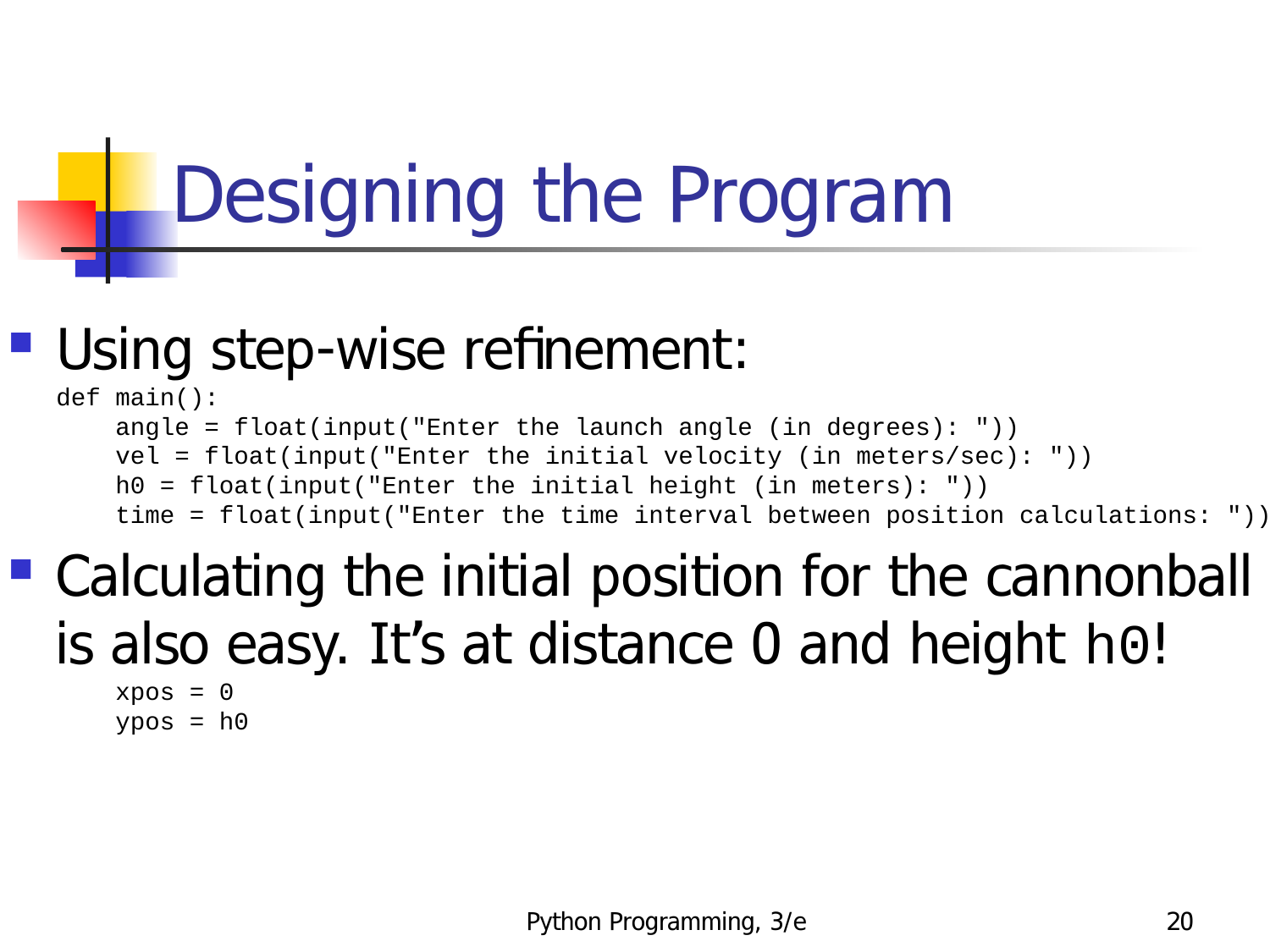

# Designing the Program
Using step-wise refinement:
def main():
    angle = float(input("Enter the launch angle (in degrees): "))
    vel = float(input("Enter the initial velocity (in meters/sec): "))
    h0 = float(input("Enter the initial height (in meters): "))
    time = float(input("Enter the time interval between position calculations: "))
Calculating the initial position for the cannonball is also easy. It’s at distance 0 and height h0!
    xpos = 0
    ypos = h0
Python Programming, 3/e
20